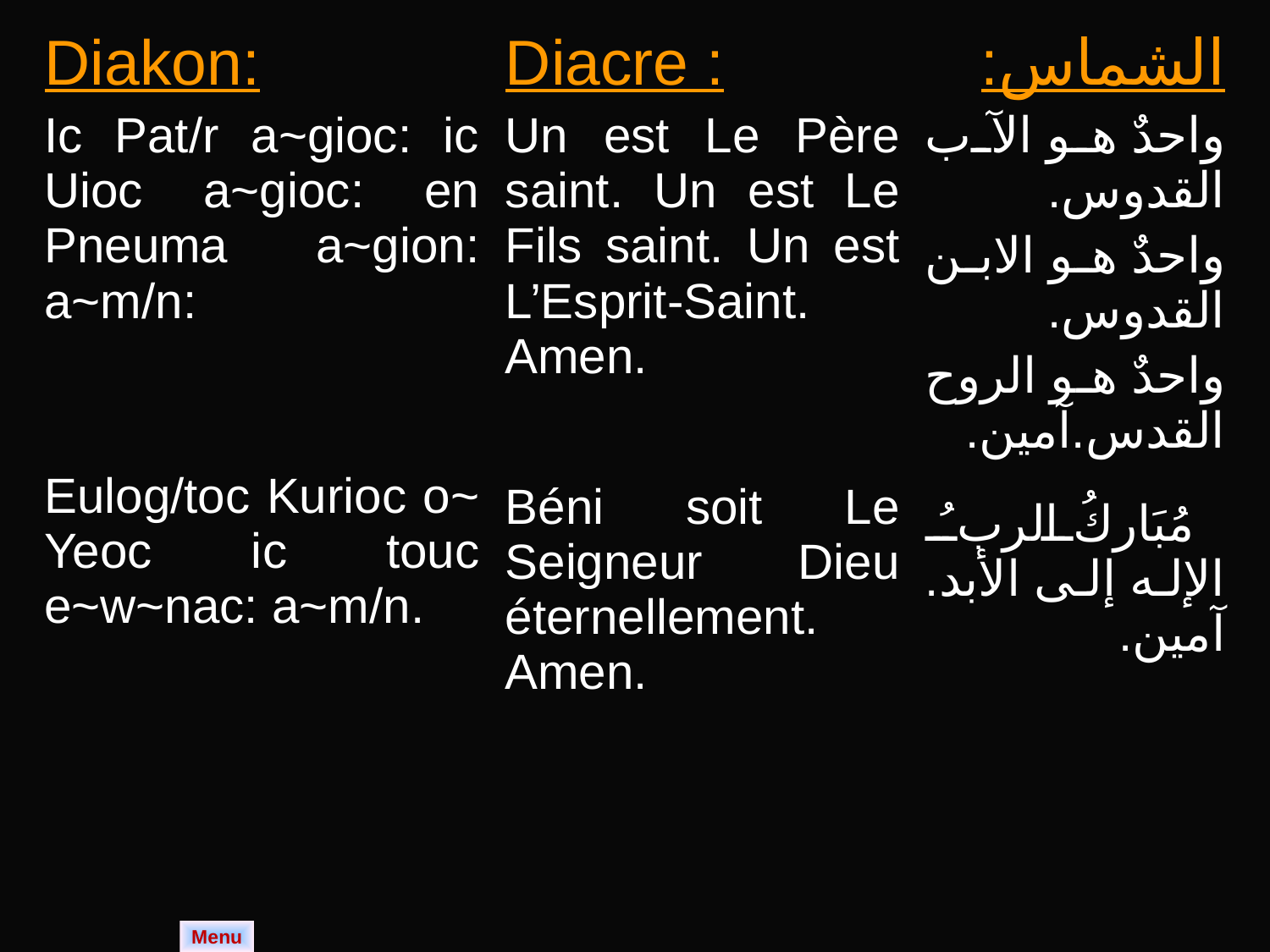

| Diakon: Ic Pat/r a~gioc: ic Uioc a~gioc: en Pneuma a~gion: a~m/n: Eulog/toc Kurioc o~ Yeoc ic touc e~w~nac: a~m/n. | Diacre : Un est Le Père saint. Un est Le Fils saint. Un est L’Esprit-Saint. Amen. Béni soit Le Seigneur Dieu éternellement. Amen. | الشماس: واحدٌ هو الآب القدوس. واحدٌ هو الابن القدوس. واحدٌ هو الروح القدس.آمين. مُبَاركُ الربُ الإله إلى الأبد. آمين. |
| --- | --- | --- |
Menu